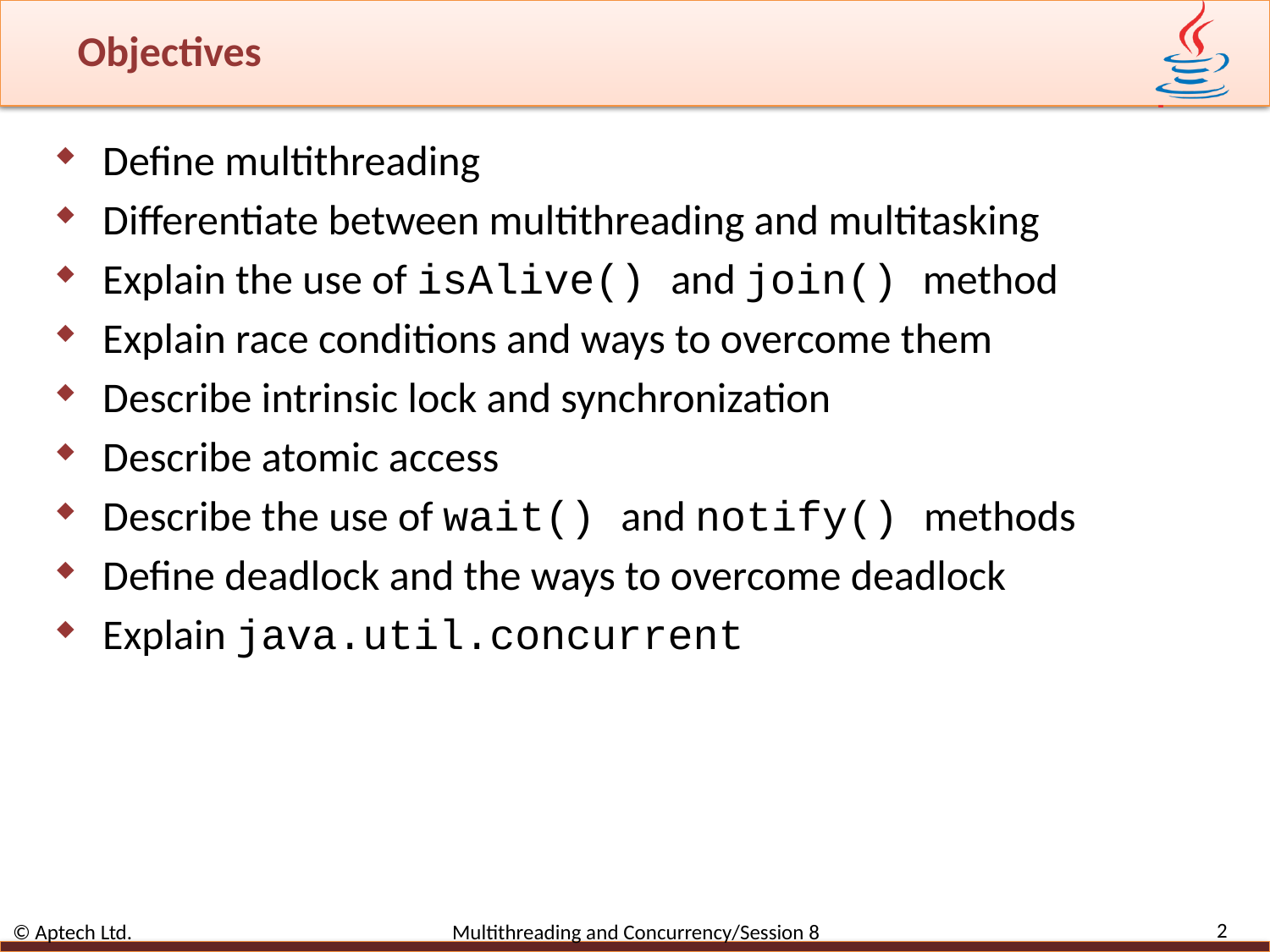

# Objectives
Define multithreading
Differentiate between multithreading and multitasking
Explain the use of isAlive() and join() method
Explain race conditions and ways to overcome them
Describe intrinsic lock and synchronization
Describe atomic access
Describe the use of wait() and notify() methods
Define deadlock and the ways to overcome deadlock
Explain java.util.concurrent

2
© Aptech Ltd.                                                                  Multithreading and Concurrency/Session 8